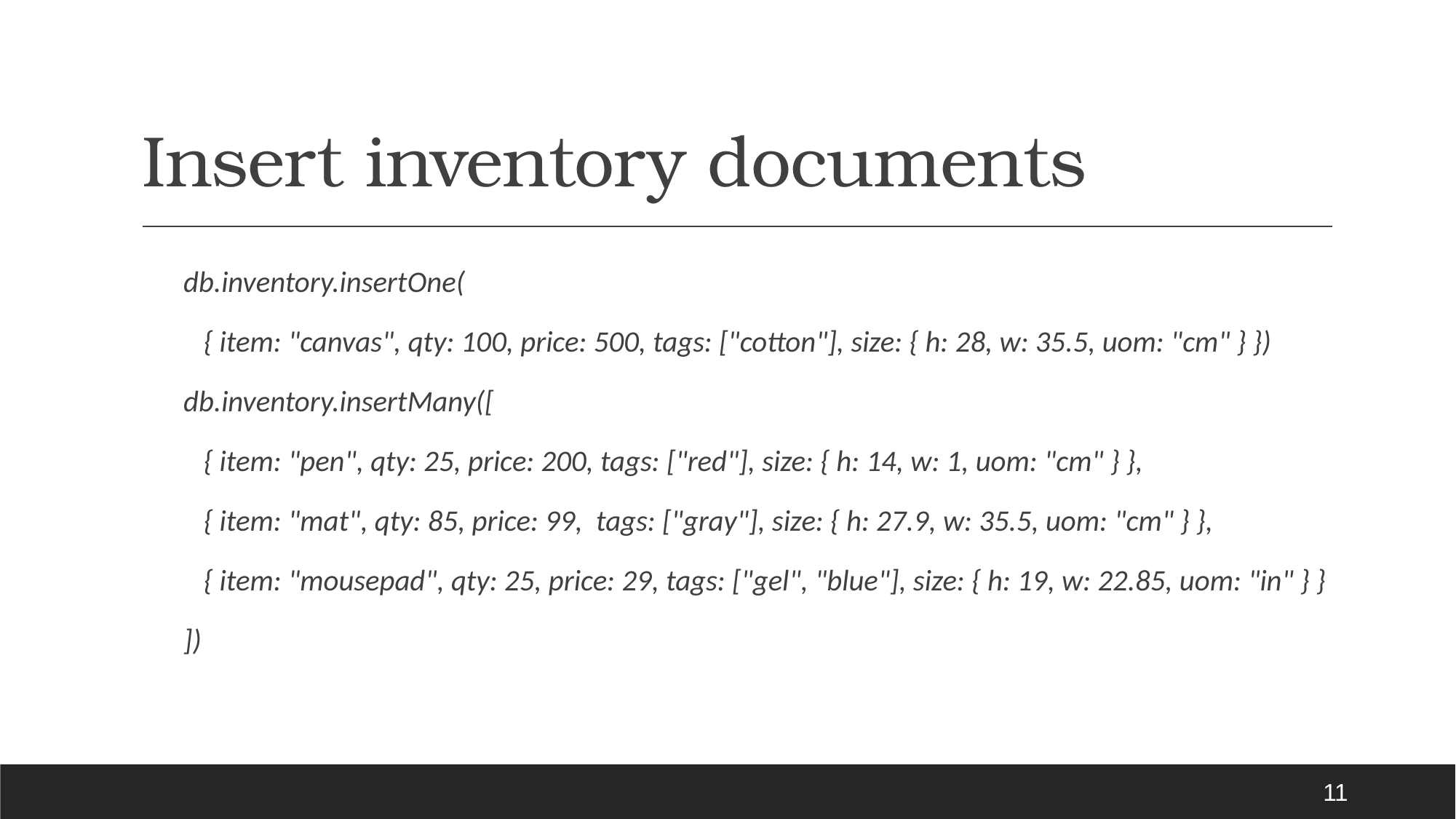

# Insert inventory documents
db.inventory.insertOne(
   { item: "canvas", qty: 100, price: 500, tags: ["cotton"], size: { h: 28, w: 35.5, uom: "cm" } })
db.inventory.insertMany([
   { item: "pen", qty: 25, price: 200, tags: ["red"], size: { h: 14, w: 1, uom: "cm" } },
   { item: "mat", qty: 85, price: 99,  tags: ["gray"], size: { h: 27.9, w: 35.5, uom: "cm" } },
   { item: "mousepad", qty: 25, price: 29, tags: ["gel", "blue"], size: { h: 19, w: 22.85, uom: "in" } }
])

11